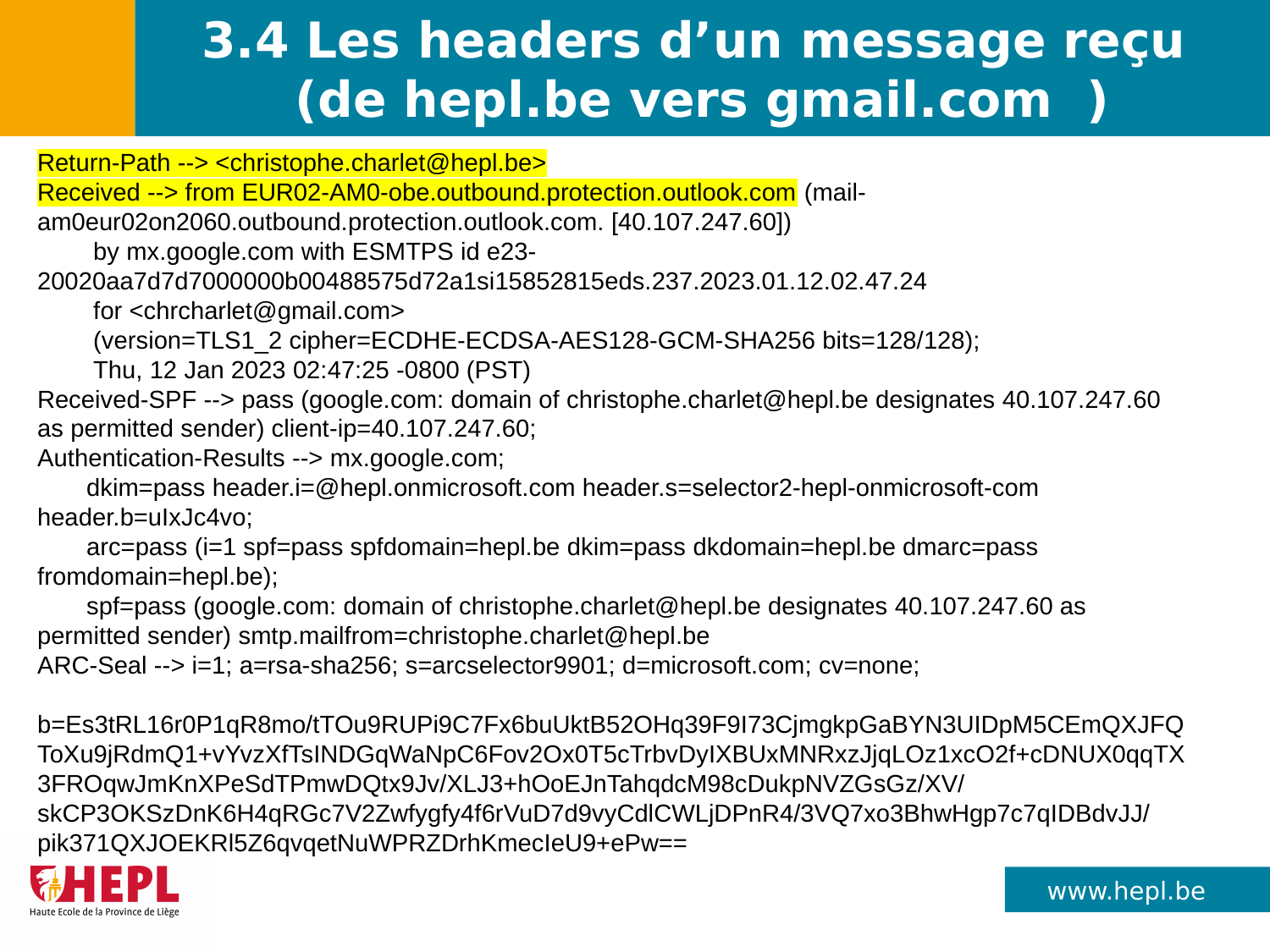

# 3.4 Les headers d’un message reçu (de hepl.be vers gmail.com  )
Return-Path --> <christophe.charlet@hepl.be>
Received --> from EUR02-AM0-obe.outbound.protection.outlook.com (mail-am0eur02on2060.outbound.protection.outlook.com. [40.107.247.60])
        by mx.google.com with ESMTPS id e23-20020aa7d7d7000000b00488575d72a1si15852815eds.237.2023.01.12.02.47.24
        for <chrcharlet@gmail.com>
        (version=TLS1_2 cipher=ECDHE-ECDSA-AES128-GCM-SHA256 bits=128/128);
        Thu, 12 Jan 2023 02:47:25 -0800 (PST)
Received-SPF --> pass (google.com: domain of christophe.charlet@hepl.be designates 40.107.247.60 as permitted sender) client-ip=40.107.247.60;
Authentication-Results --> mx.google.com;
       dkim=pass header.i=@hepl.onmicrosoft.com header.s=selector2-hepl-onmicrosoft-com header.b=uIxJc4vo;
       arc=pass (i=1 spf=pass spfdomain=hepl.be dkim=pass dkdomain=hepl.be dmarc=pass fromdomain=hepl.be);
       spf=pass (google.com: domain of christophe.charlet@hepl.be designates 40.107.247.60 as permitted sender) smtp.mailfrom=christophe.charlet@hepl.be
ARC-Seal --> i=1; a=rsa-sha256; s=arcselector9901; d=microsoft.com; cv=none;
 b=Es3tRL16r0P1qR8mo/tTOu9RUPi9C7Fx6buUktB52OHq39F9I73CjmgkpGaBYN3UIDpM5CEmQXJFQToXu9jRdmQ1+vYvzXfTsINDGqWaNpC6Fov2Ox0T5cTrbvDyIXBUxMNRxzJjqLOz1xcO2f+cDNUX0qqTX3FROqwJmKnXPeSdTPmwDQtx9Jv/XLJ3+hOoEJnTahqdcM98cDukpNVZGsGz/XV/skCP3OKSzDnK6H4qRGc7V2Zwfygfy4f6rVuD7d9vyCdlCWLjDPnR4/3VQ7xo3BhwHgp7c7qIDBdvJJ/pik371QXJOEKRl5Z6qvqetNuWPRZDrhKmecIeU9+ePw==